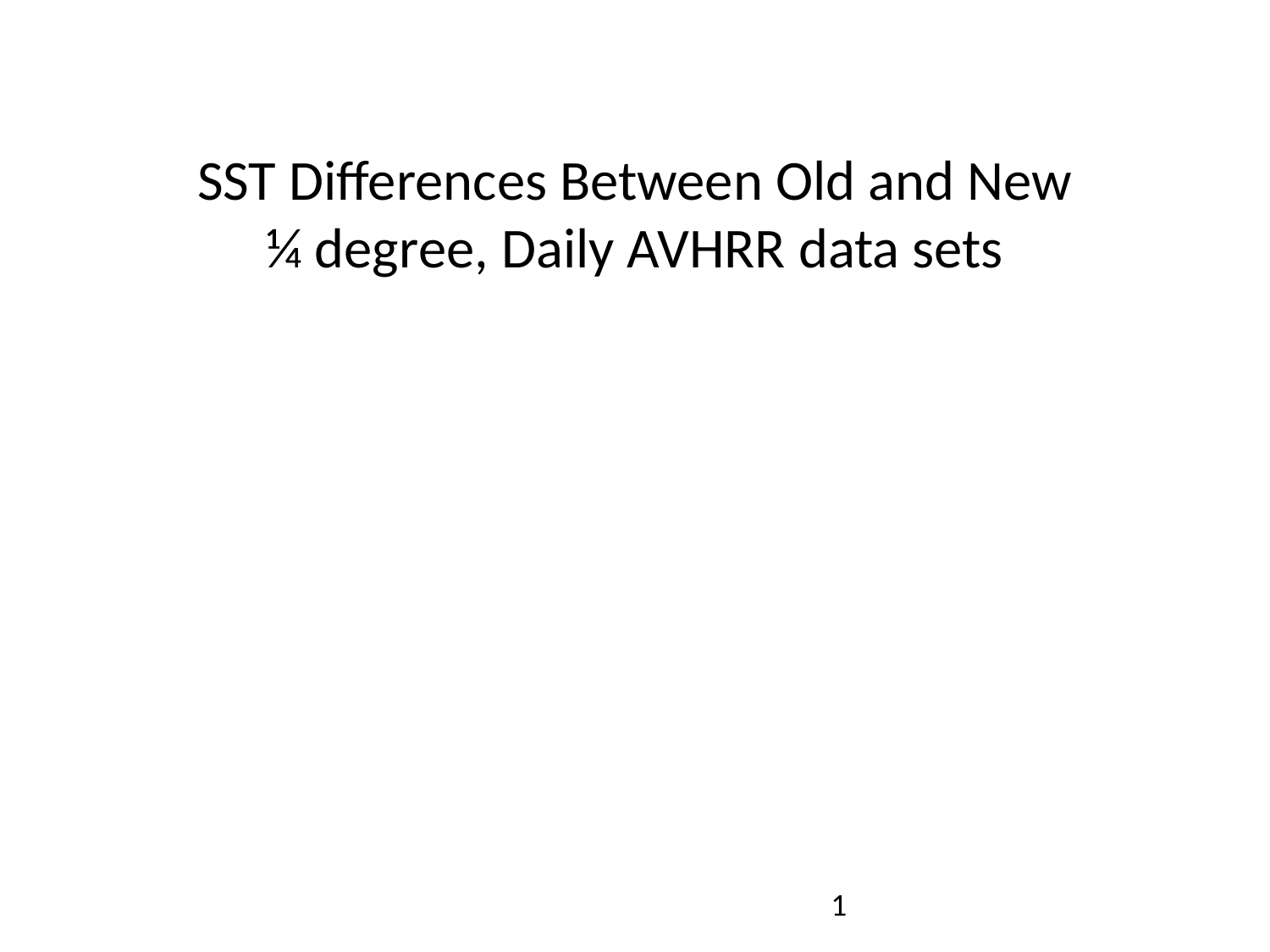

# SST Differences Between Old and New ¼ degree, Daily AVHRR data sets

1